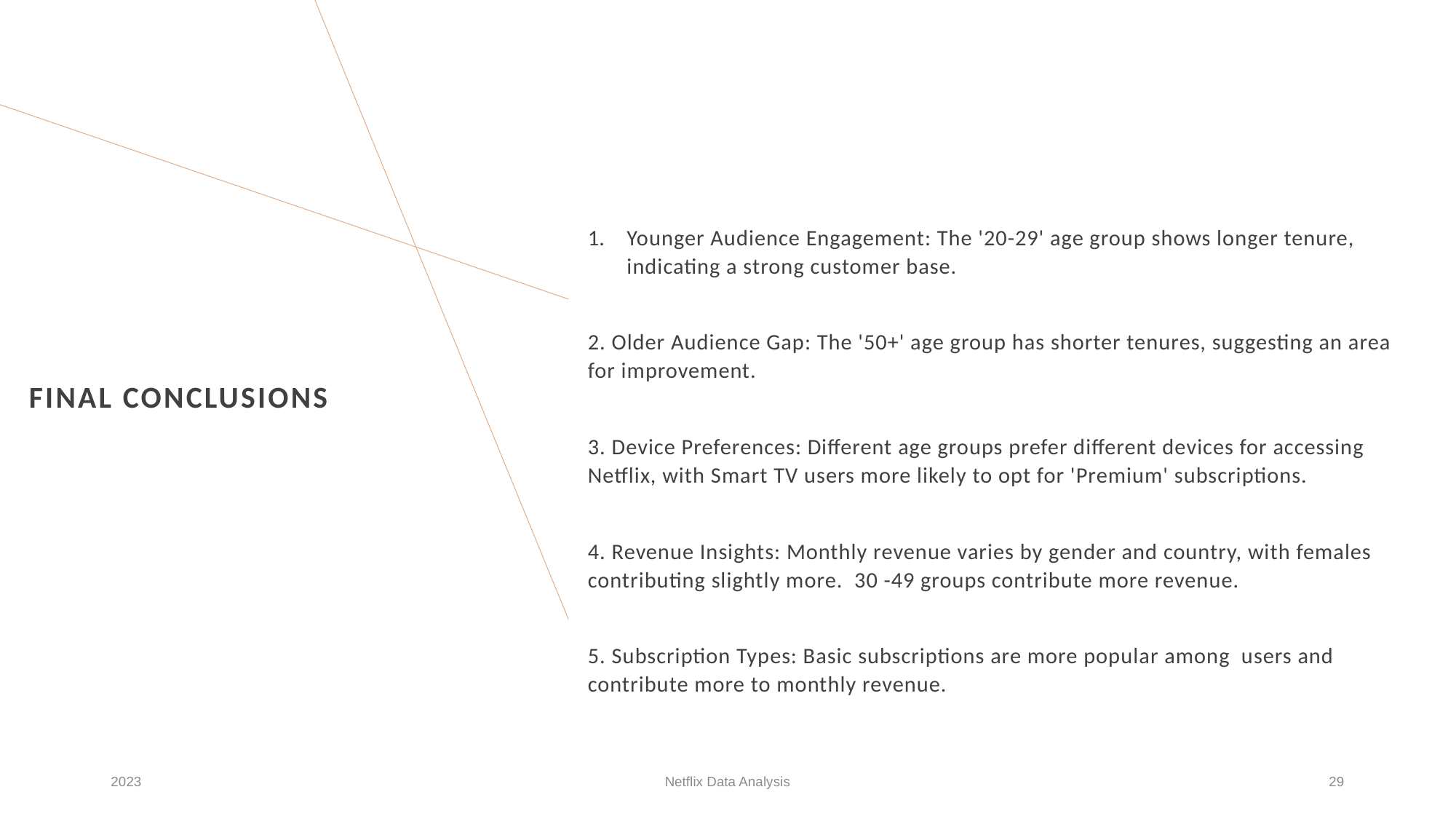

Younger Audience Engagement: The '20-29' age group shows longer tenure, indicating a strong customer base.

2. Older Audience Gap: The '50+' age group has shorter tenures, suggesting an area for improvement.

3. Device Preferences: Different age groups prefer different devices for accessing Netflix, with Smart TV users more likely to opt for 'Premium' subscriptions.

4. Revenue Insights: Monthly revenue varies by gender and country, with females contributing slightly more.  30 -49 groups contribute more revenue.

5. Subscription Types: Basic subscriptions are more popular among  users and contribute more to monthly revenue.
# Final Conclusions
2023
Netflix Data Analysis
29